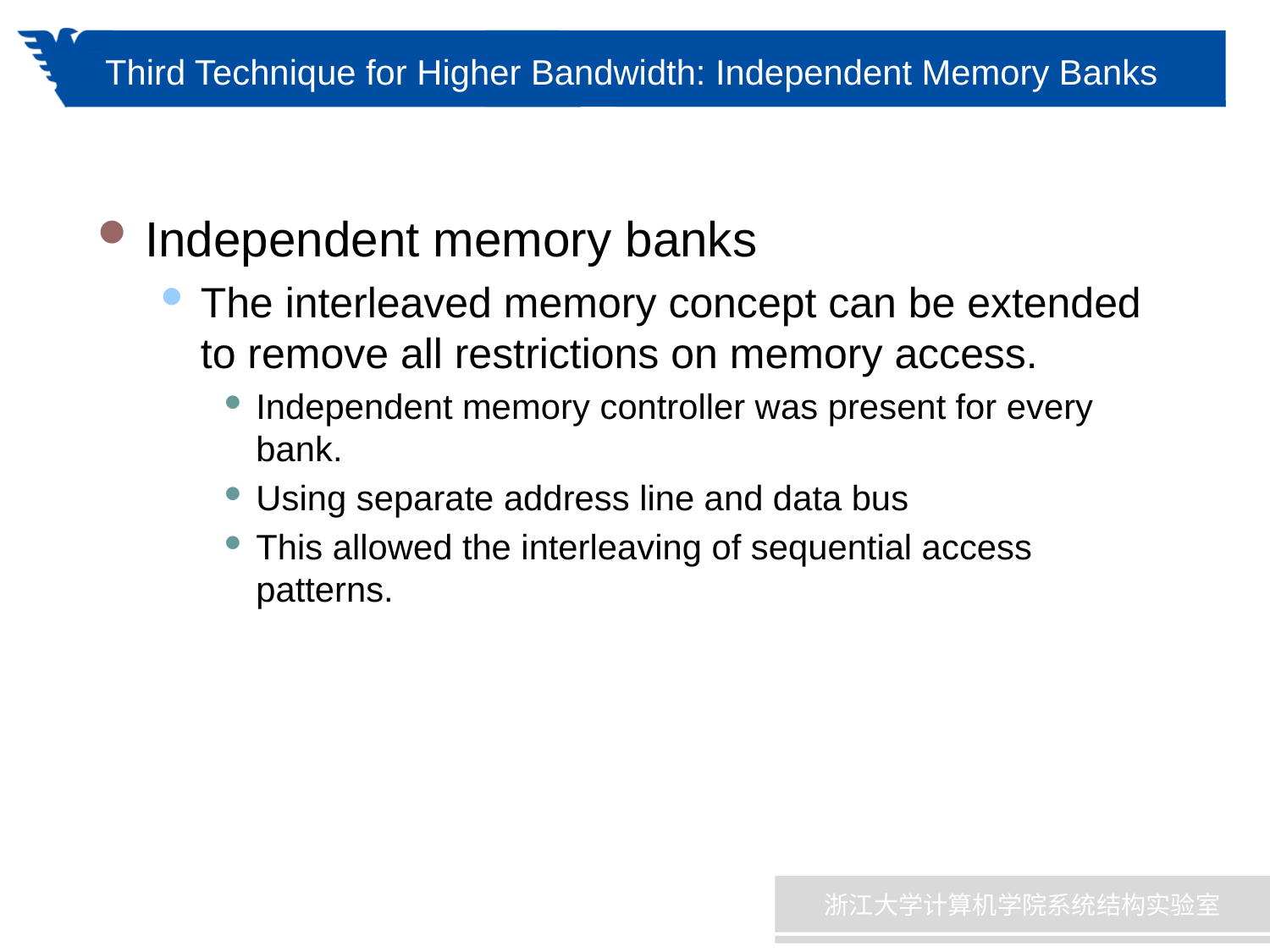

# Third Technique for Higher Bandwidth: Independent Memory Banks
Independent memory banks
The interleaved memory concept can be extended to remove all restrictions on memory access.
Independent memory controller was present for every bank.
Using separate address line and data bus
This allowed the interleaving of sequential access patterns.